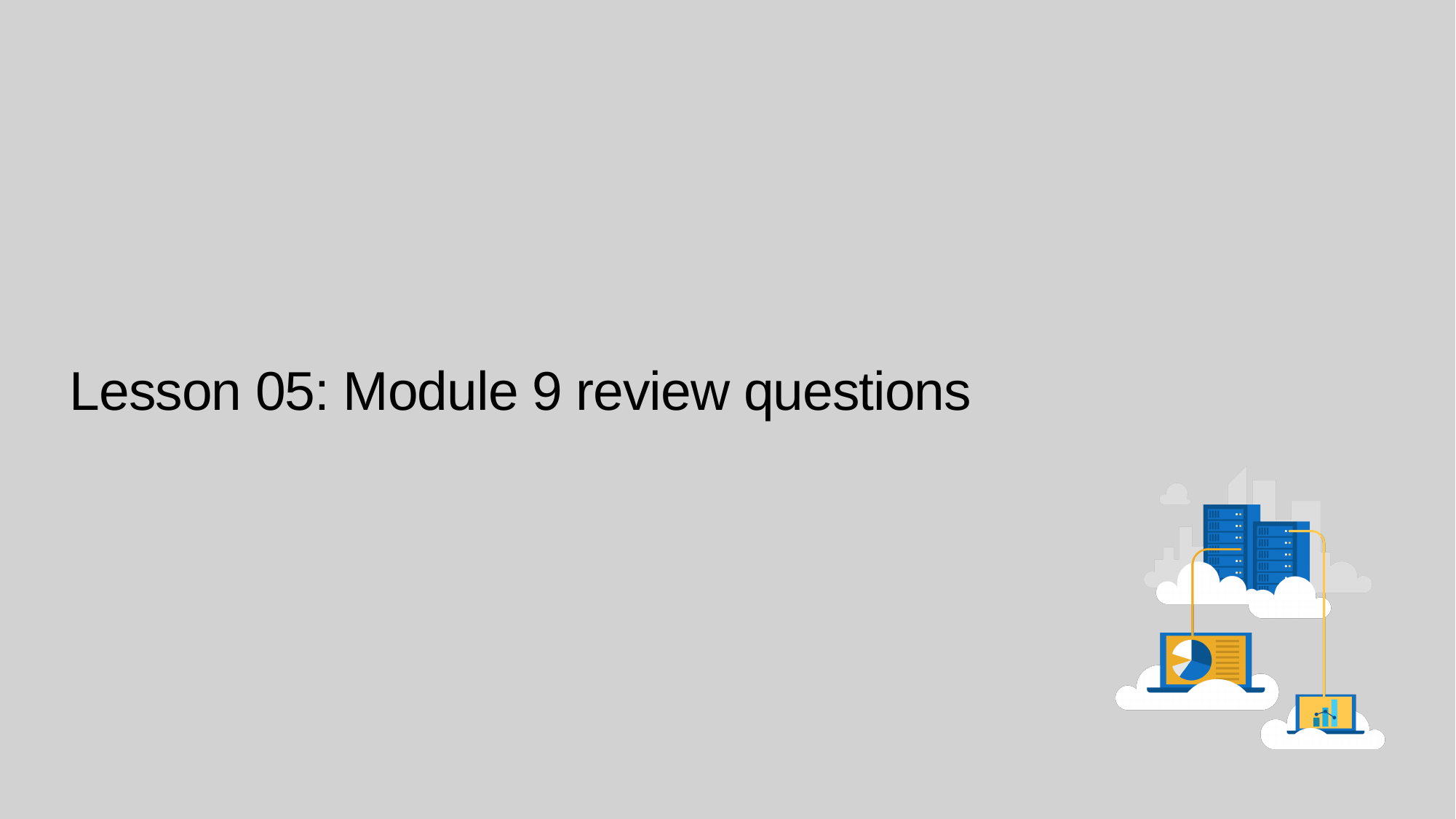

# Lesson 05: Module 9 review questions